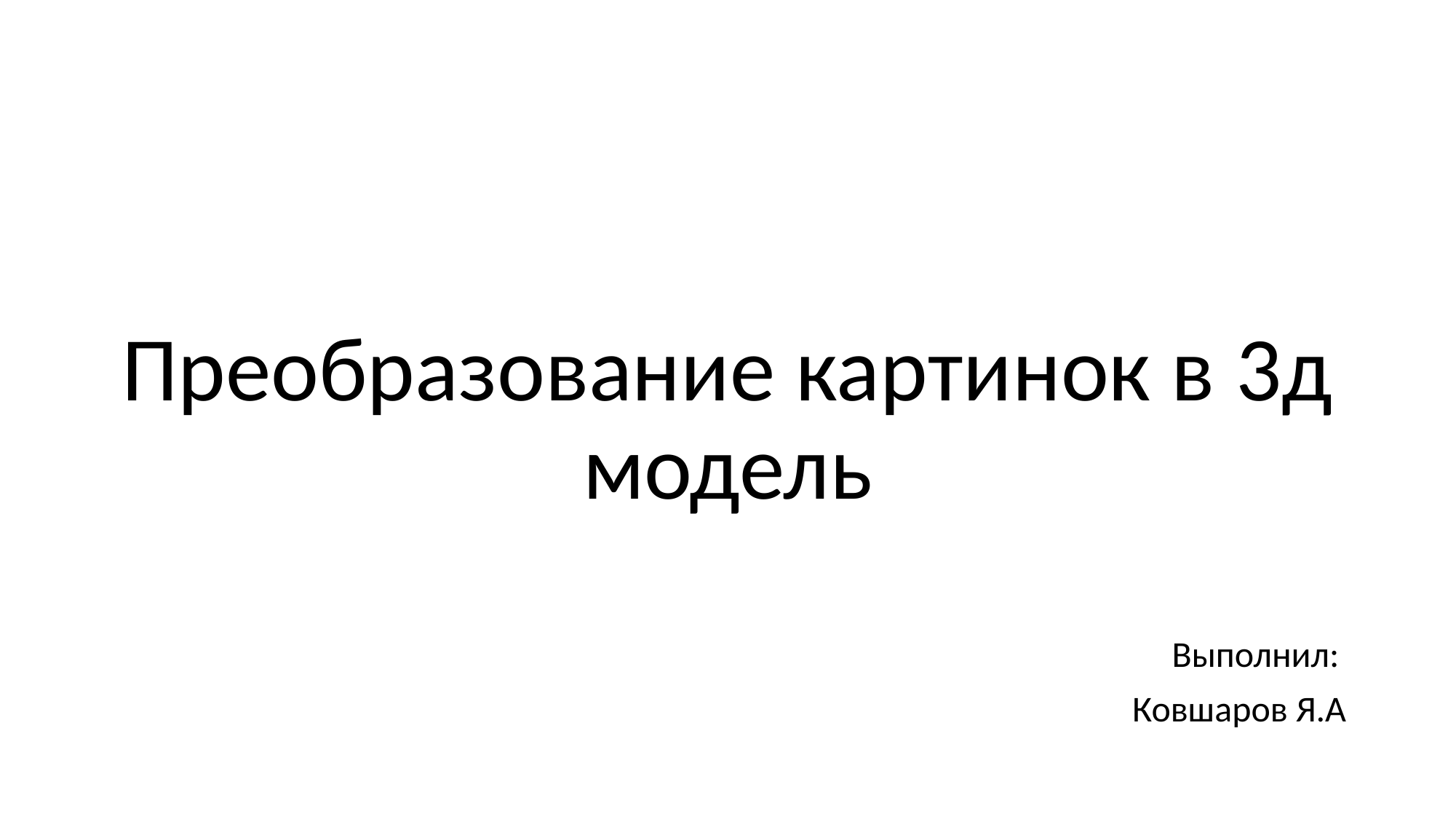

# Преобразование картинок в 3д модель
Выполнил:
                                                                                                                             Ковшаров Я.А